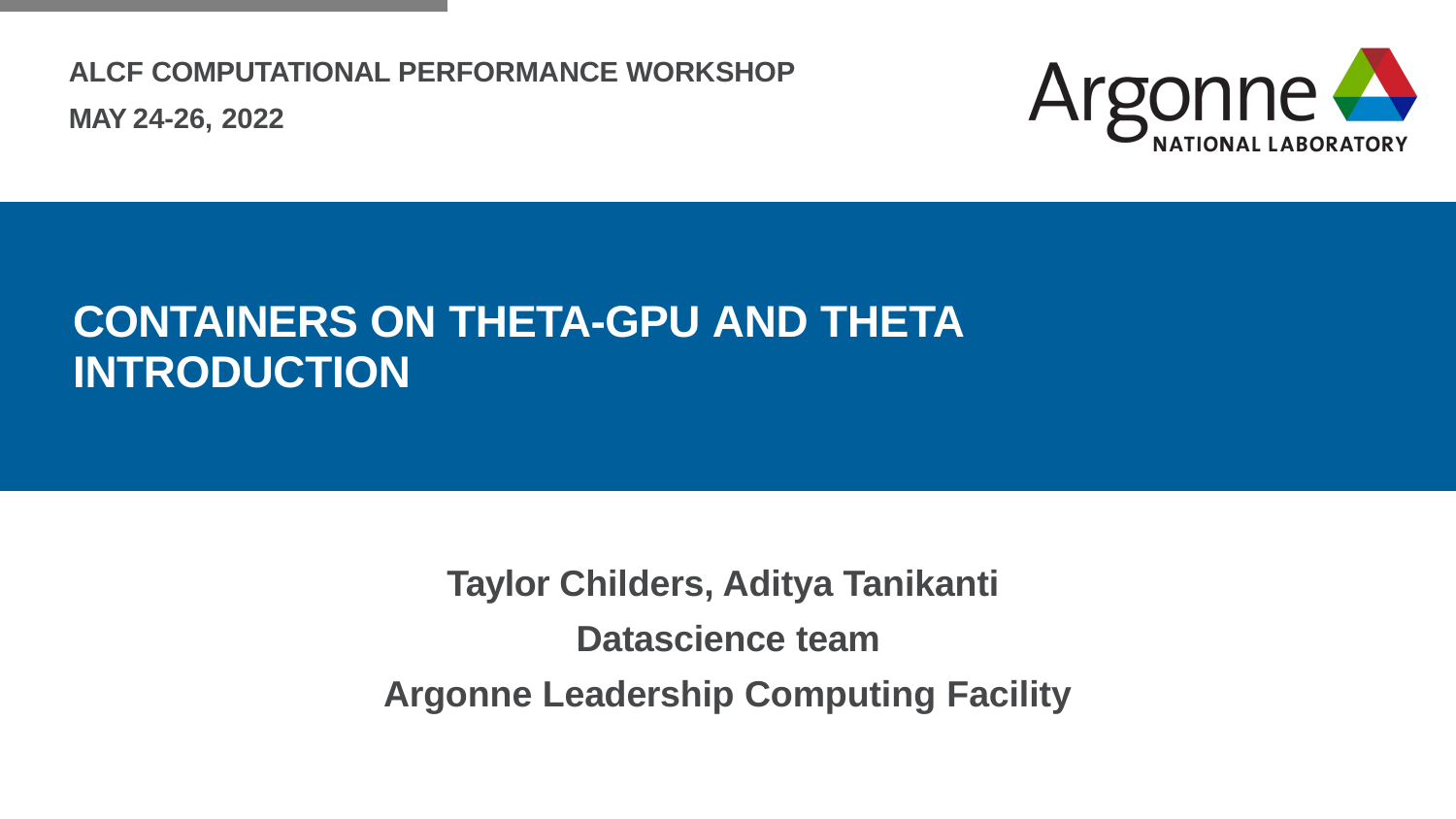

ALCF COMPUTATIONAL PERFORMANCE WORKSHOP  MAY 24-26, 2022

# CONTAINERS ON THETA-GPU AND THETA INTRODUCTION
Taylor Childers, Aditya Tanikanti  Datascience team
Argonne Leadership Computing Facility